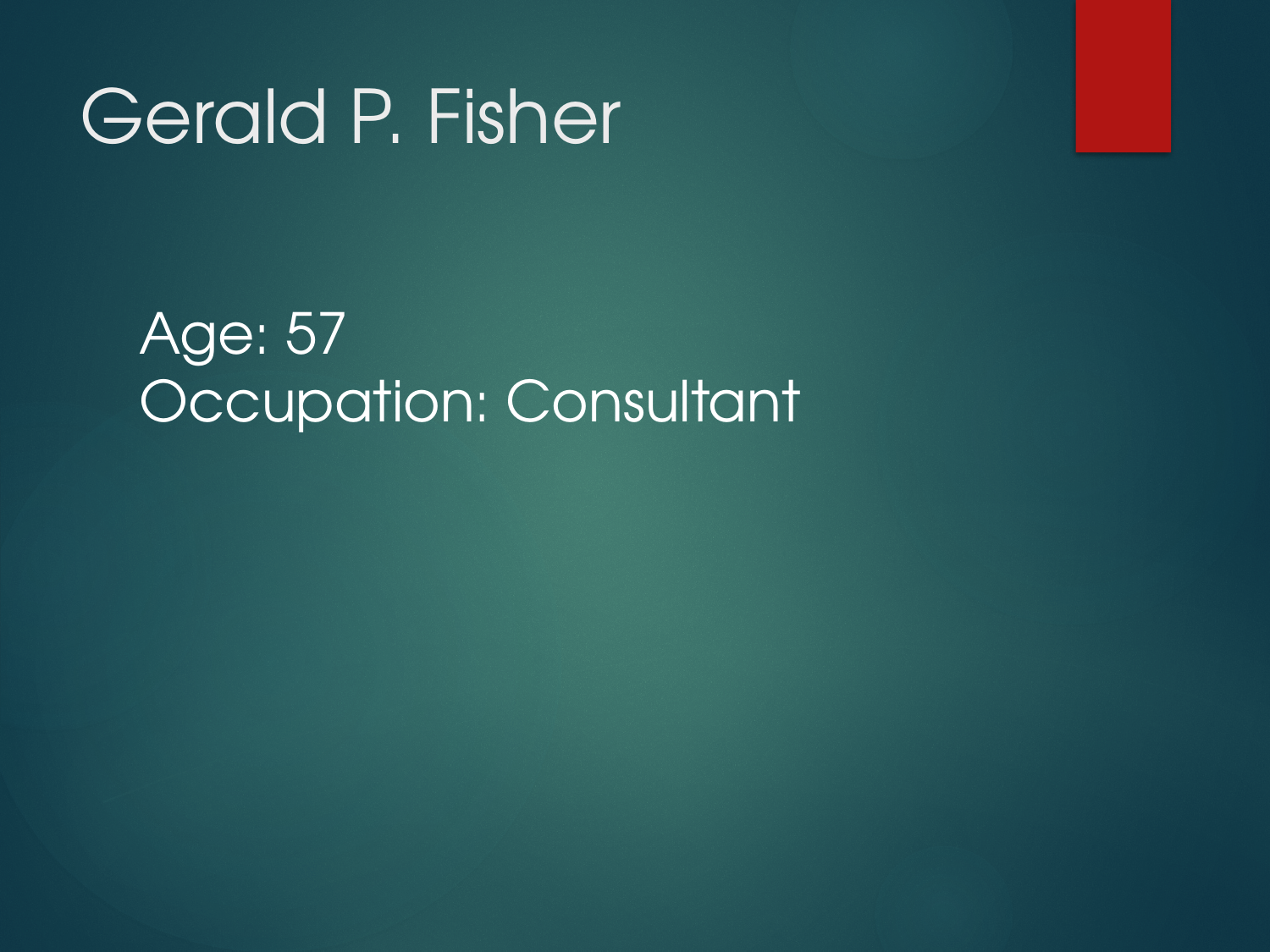

# Gerald P. Fisher

Age: 57
Occupation: Consultant